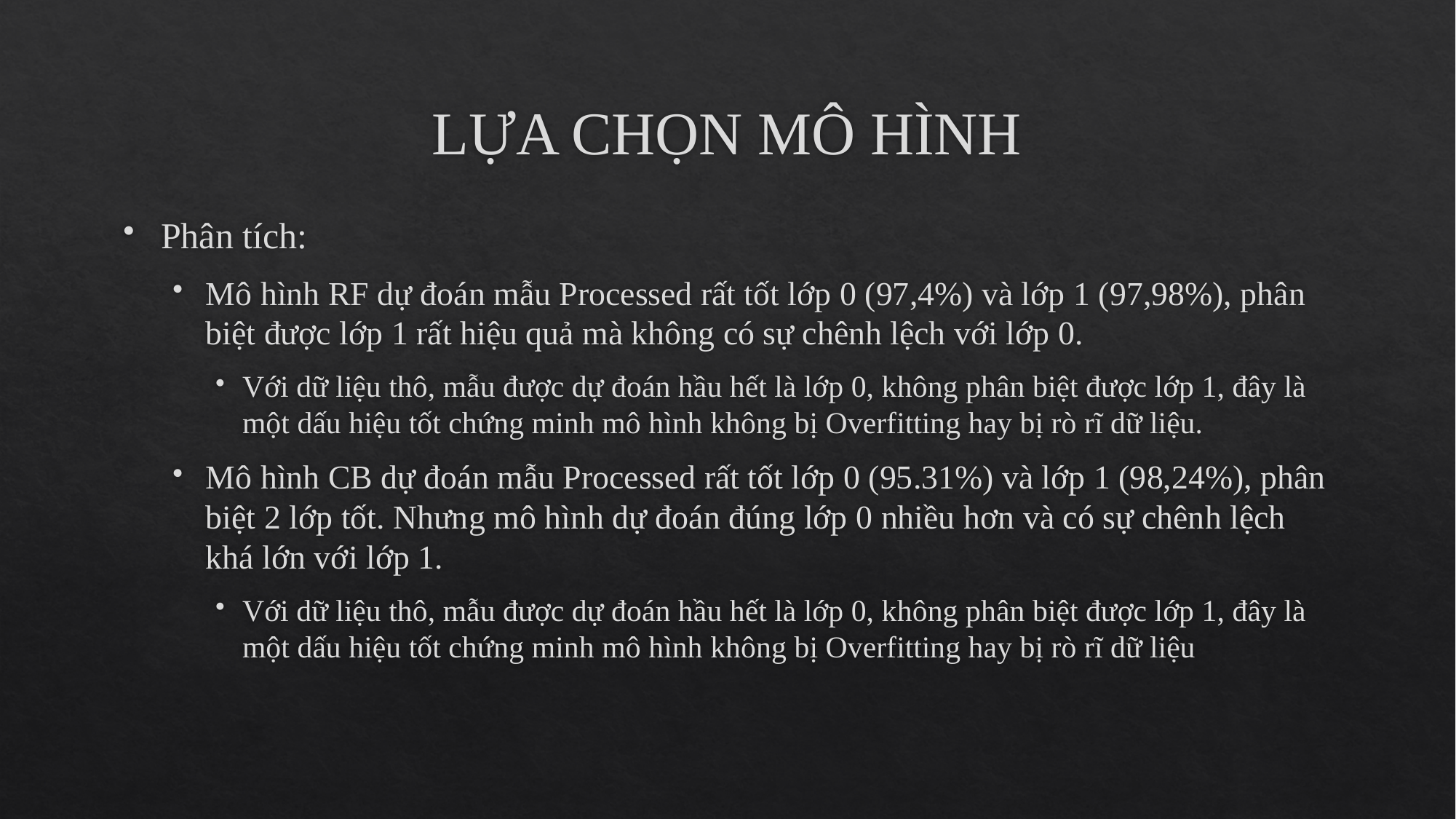

# LỰA CHỌN MÔ HÌNH
Phân tích:
Mô hình RF dự đoán mẫu Processed rất tốt lớp 0 (97,4%) và lớp 1 (97,98%), phân biệt được lớp 1 rất hiệu quả mà không có sự chênh lệch với lớp 0.
Với dữ liệu thô, mẫu được dự đoán hầu hết là lớp 0, không phân biệt được lớp 1, đây là một dấu hiệu tốt chứng minh mô hình không bị Overfitting hay bị rò rĩ dữ liệu.
Mô hình CB dự đoán mẫu Processed rất tốt lớp 0 (95.31%) và lớp 1 (98,24%), phân biệt 2 lớp tốt. Nhưng mô hình dự đoán đúng lớp 0 nhiều hơn và có sự chênh lệch khá lớn với lớp 1.
Với dữ liệu thô, mẫu được dự đoán hầu hết là lớp 0, không phân biệt được lớp 1, đây là một dấu hiệu tốt chứng minh mô hình không bị Overfitting hay bị rò rĩ dữ liệu